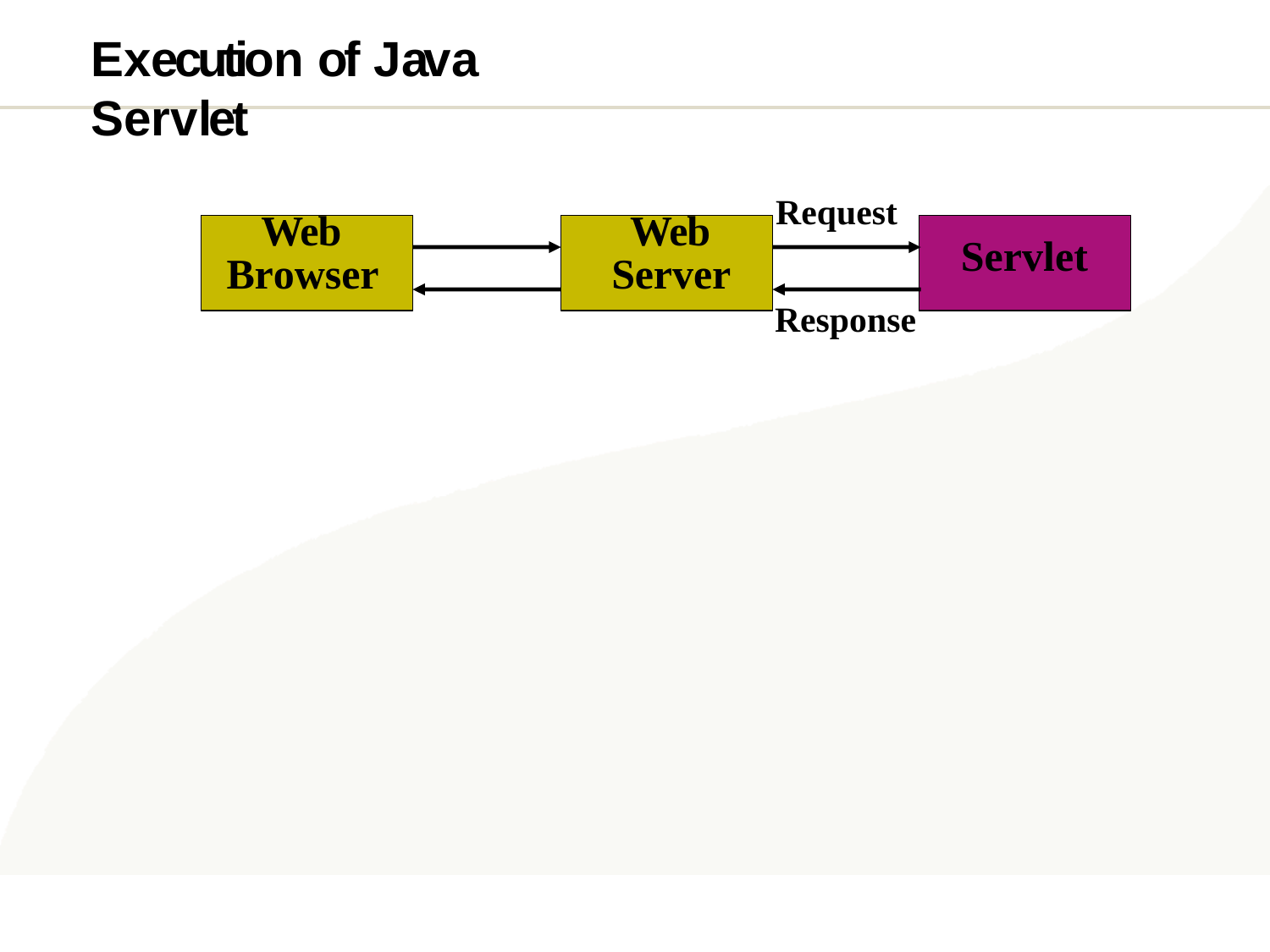

# Execution of Java Servlet
Request
Web  Browser
Web  Server

Servlet

Response